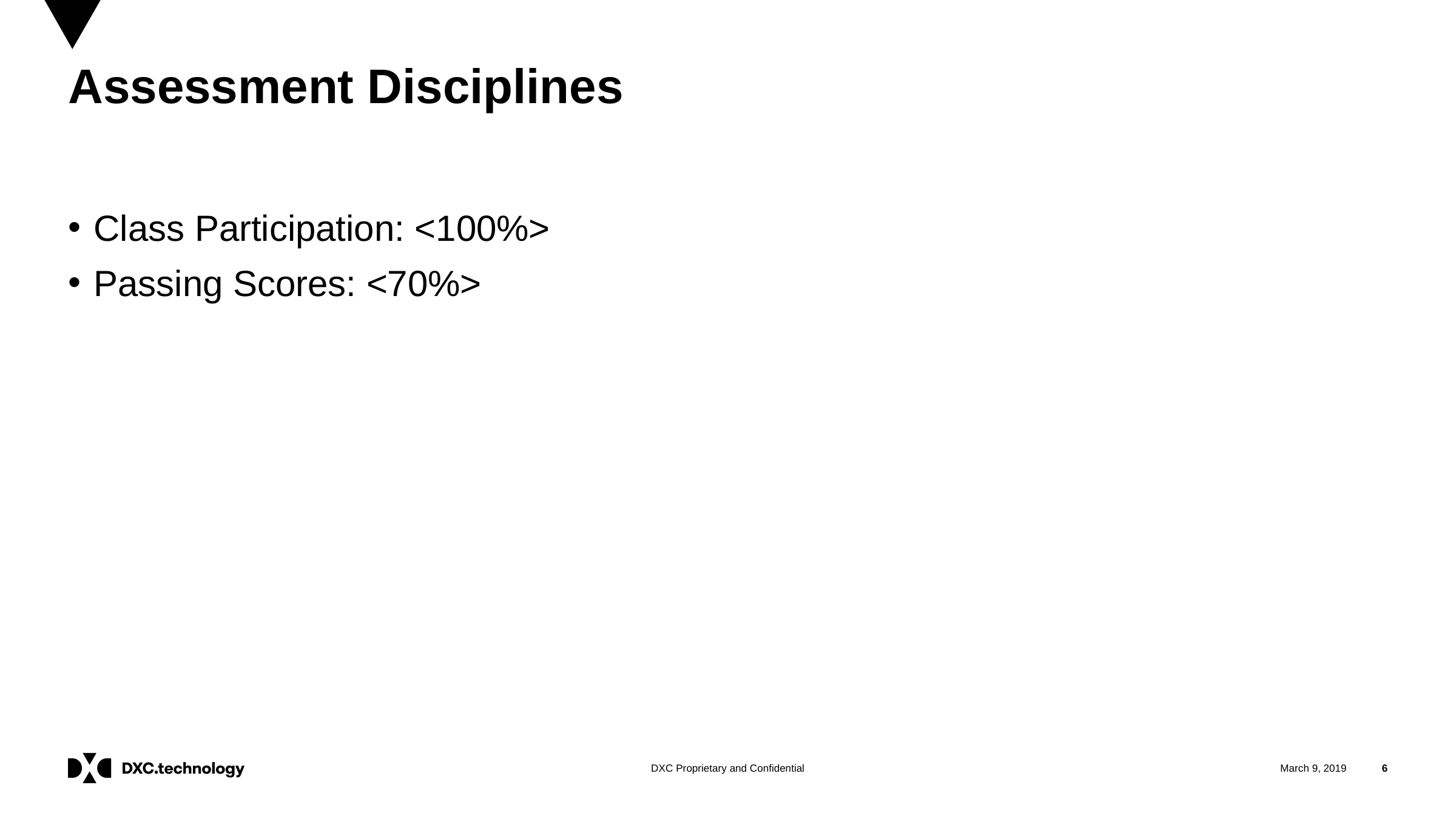

# Assessment Disciplines
Class Participation: <100%>
Passing Scores: <70%>